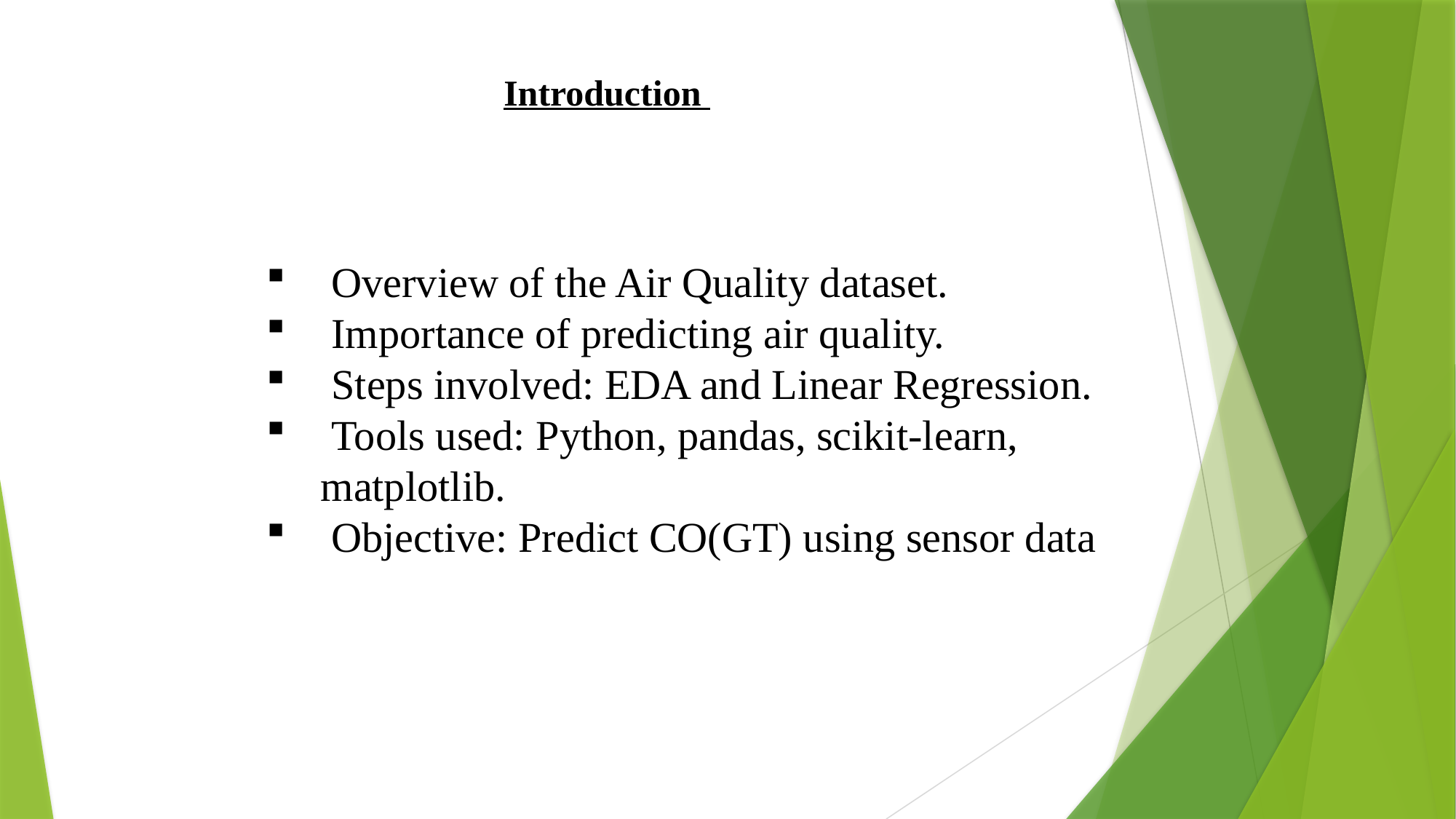

Introduction
 Overview of the Air Quality dataset.
 Importance of predicting air quality.
 Steps involved: EDA and Linear Regression.
 Tools used: Python, pandas, scikit-learn, matplotlib.
 Objective: Predict CO(GT) using sensor data